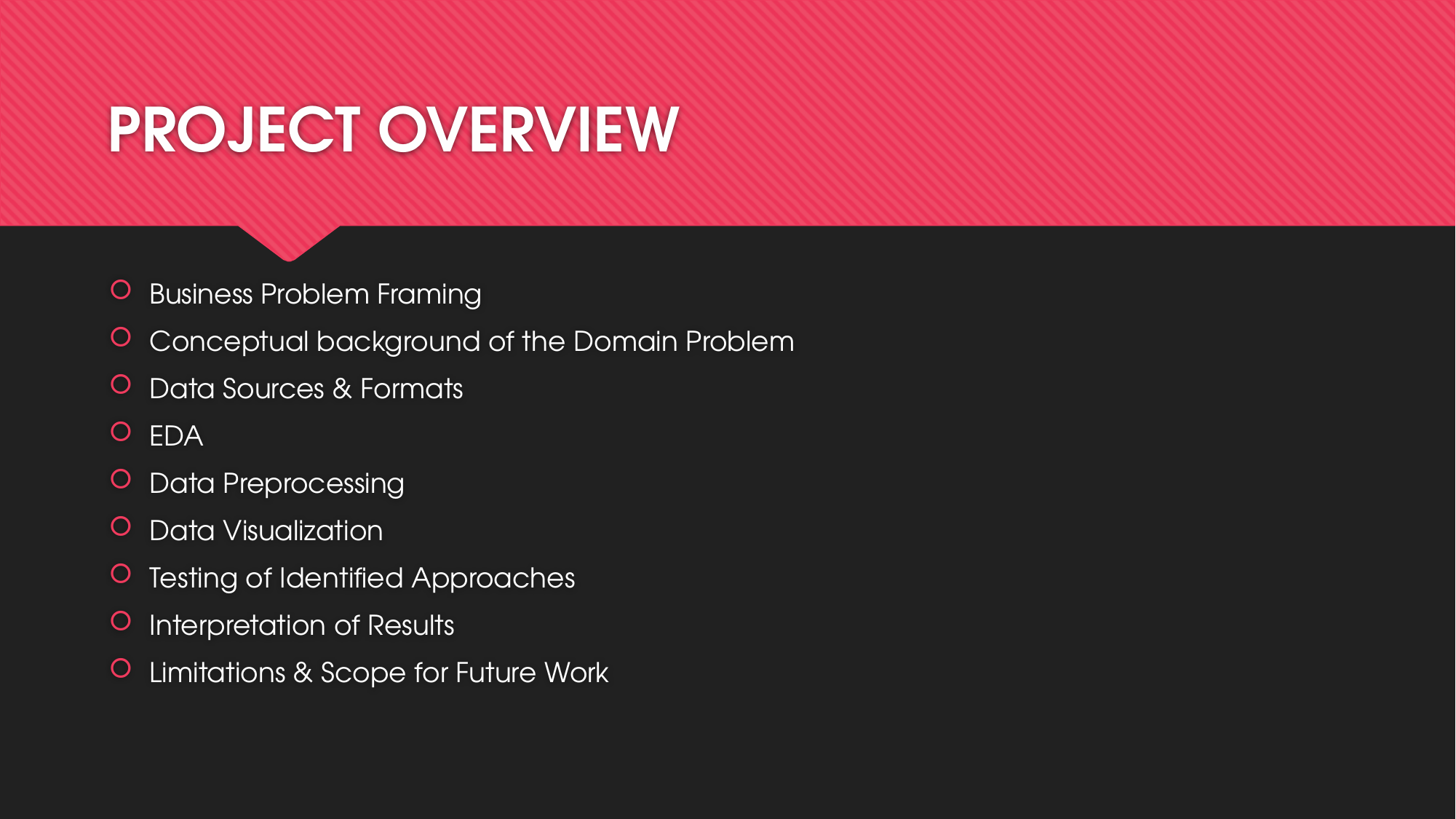

# PROJECT OVERVIEW
Business Problem Framing
Conceptual background of the Domain Problem
Data Sources & Formats
EDA
Data Preprocessing
Data Visualization
Testing of Identified Approaches
Interpretation of Results
Limitations & Scope for Future Work